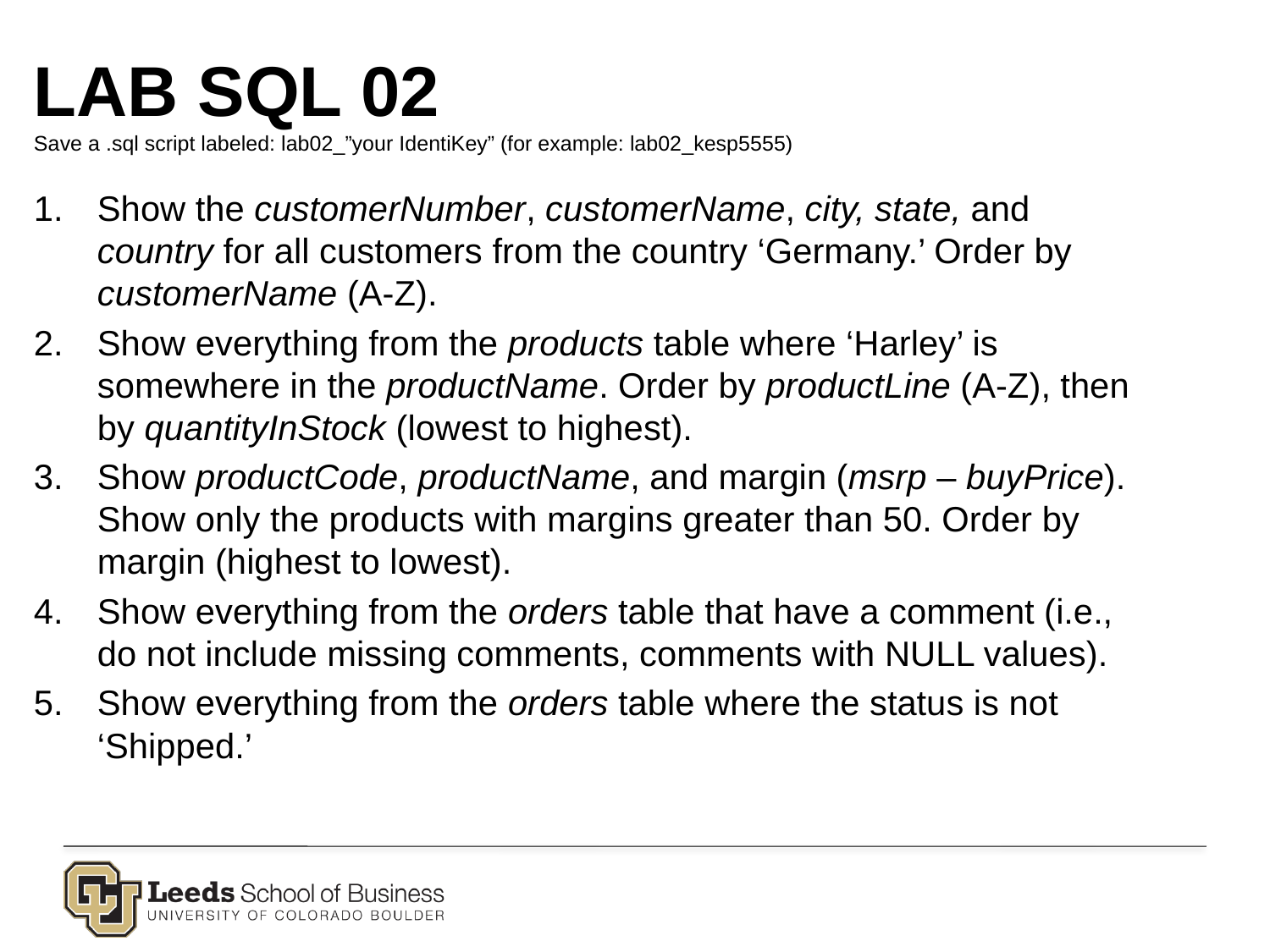

LAB SQL 02
Save a .sql script labeled: lab02_”your IdentiKey” (for example: lab02_kesp5555)
Show the customerNumber, customerName, city, state, and country for all customers from the country ‘Germany.’ Order by customerName (A-Z).
Show everything from the products table where ‘Harley’ is somewhere in the productName. Order by productLine (A-Z), then by quantityInStock (lowest to highest).
Show productCode, productName, and margin (msrp – buyPrice). Show only the products with margins greater than 50. Order by margin (highest to lowest).
Show everything from the orders table that have a comment (i.e., do not include missing comments, comments with NULL values).
Show everything from the orders table where the status is not ‘Shipped.’